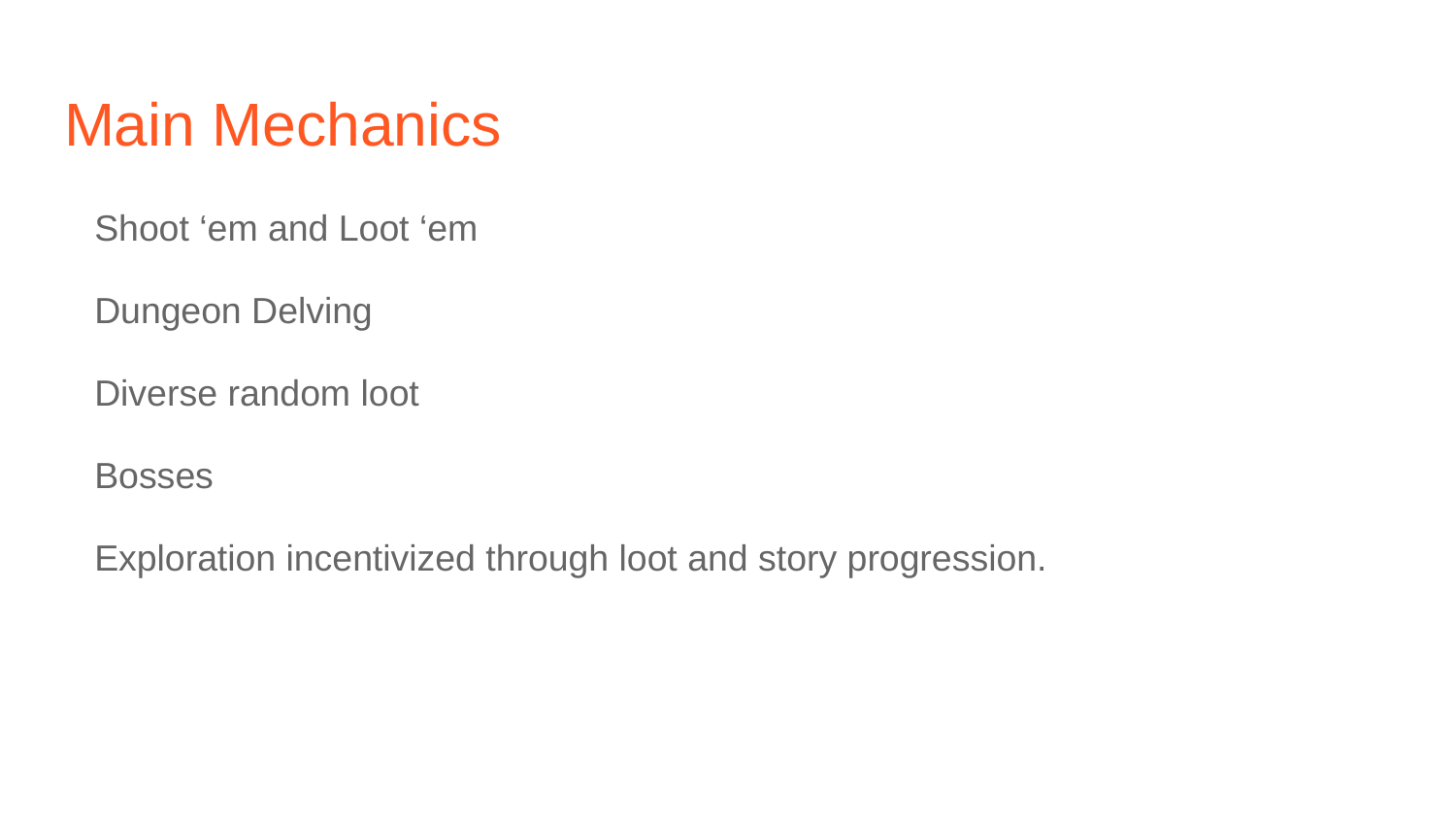

# Main Mechanics
Shoot ‘em and Loot ‘em
Dungeon Delving
Diverse random loot
Bosses
Exploration incentivized through loot and story progression.